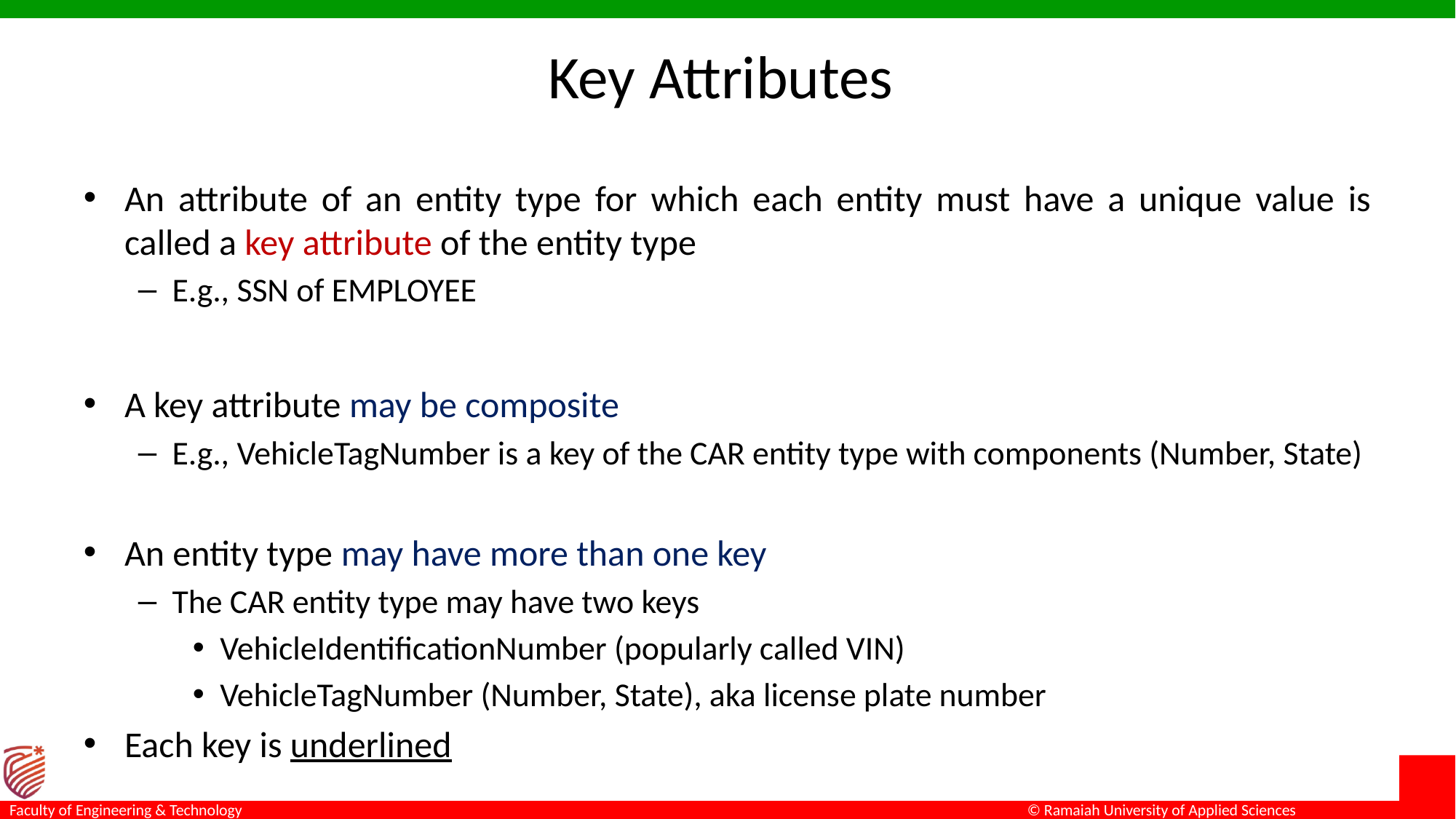

# Key Attributes
An attribute of an entity type for which each entity must have a unique value is called a key attribute of the entity type
E.g., SSN of EMPLOYEE

A key attribute may be composite
E.g., VehicleTagNumber is a key of the CAR entity type with components (Number, State)

An entity type may have more than one key
The CAR entity type may have two keys
VehicleIdentificationNumber (popularly called VIN)
VehicleTagNumber (Number, State), aka license plate number
Each key is underlined